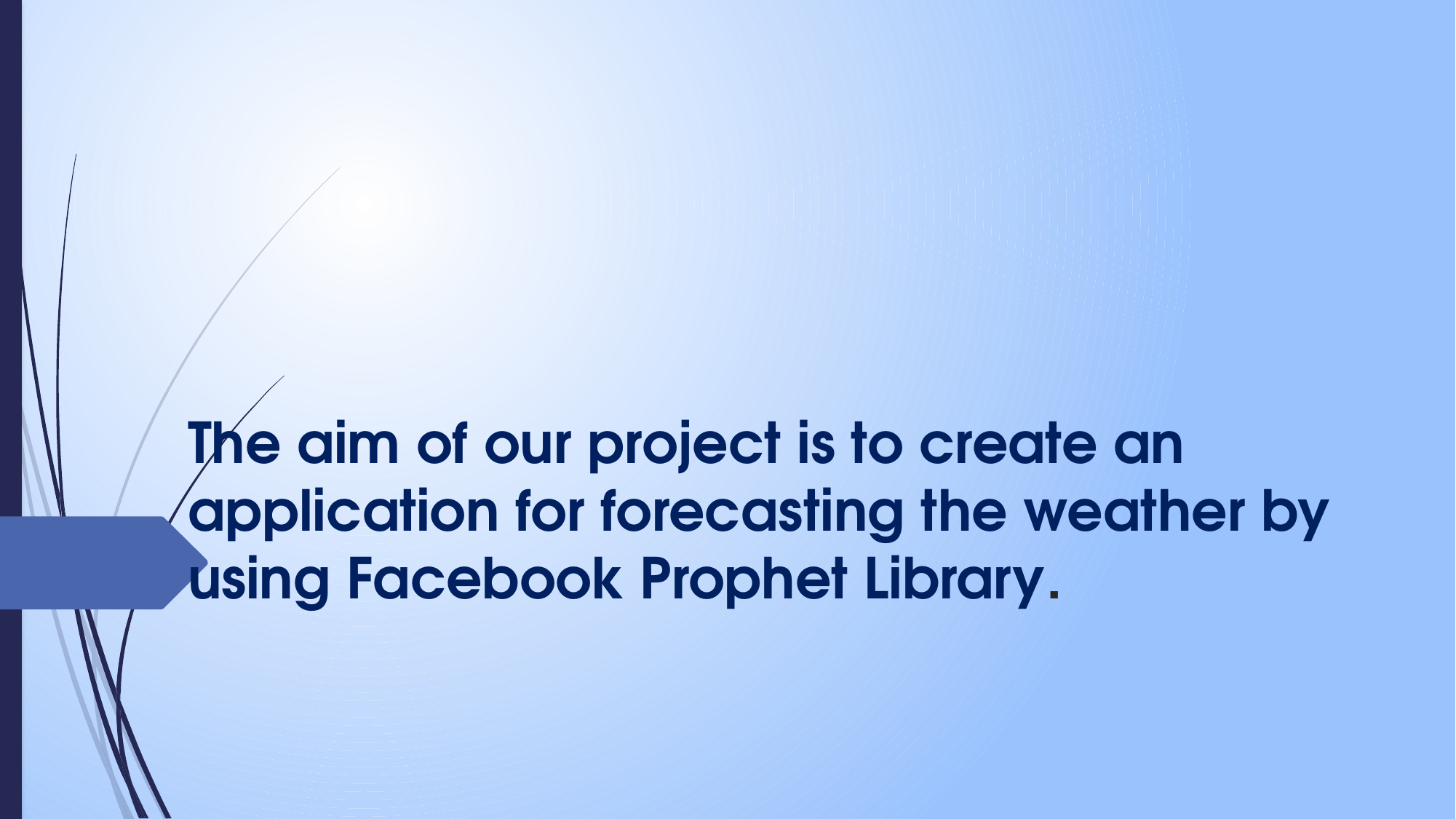

# The aim of our project is to create an application for forecasting the weather by using Facebook Prophet Library.